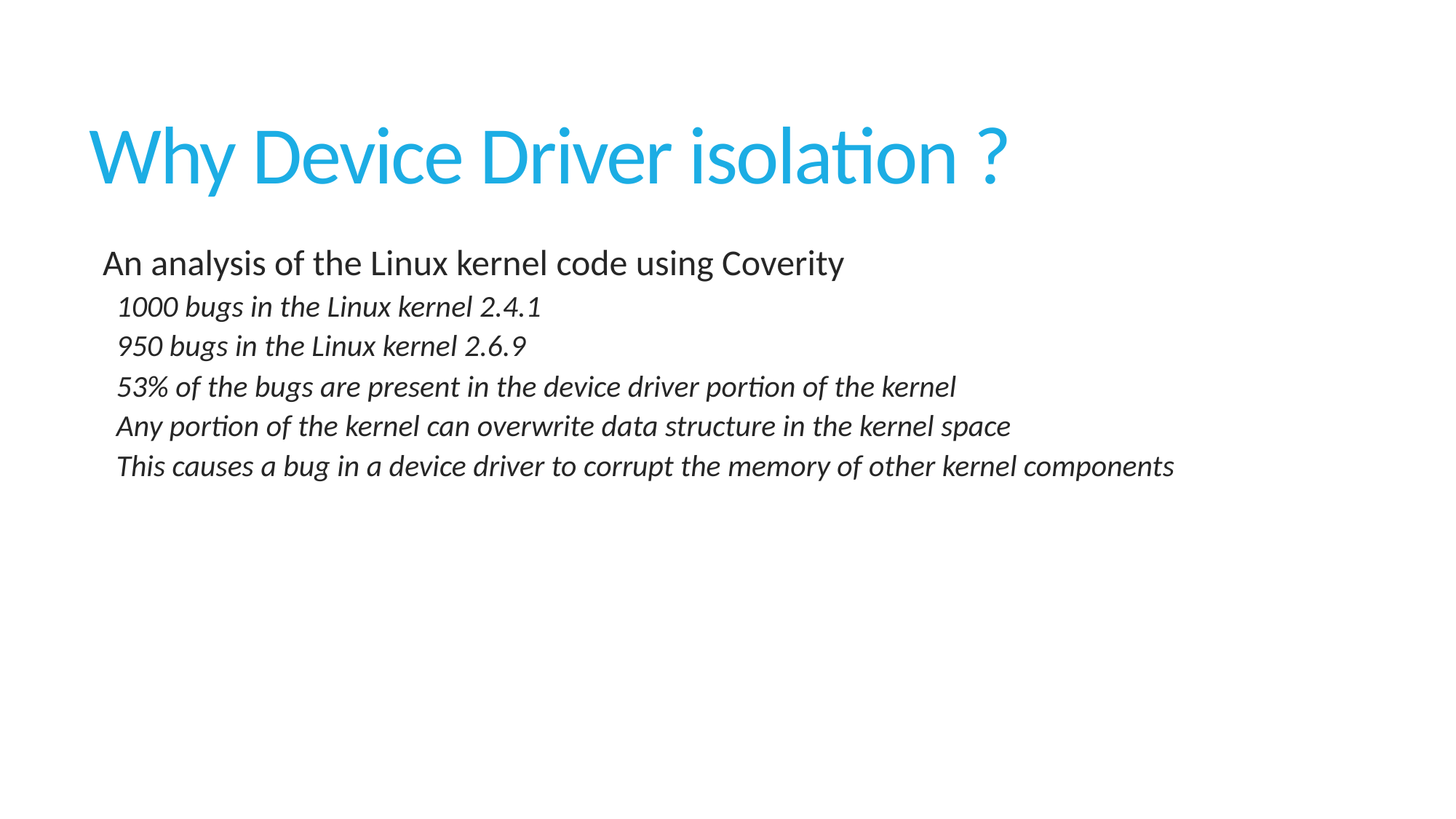

# Why Device Driver isolation ?
An analysis of the Linux kernel code using Coverity
1000 bugs in the Linux kernel 2.4.1
950 bugs in the Linux kernel 2.6.9
53% of the bugs are present in the device driver portion of the kernel
Any portion of the kernel can overwrite data structure in the kernel space
This causes a bug in a device driver to corrupt the memory of other kernel components